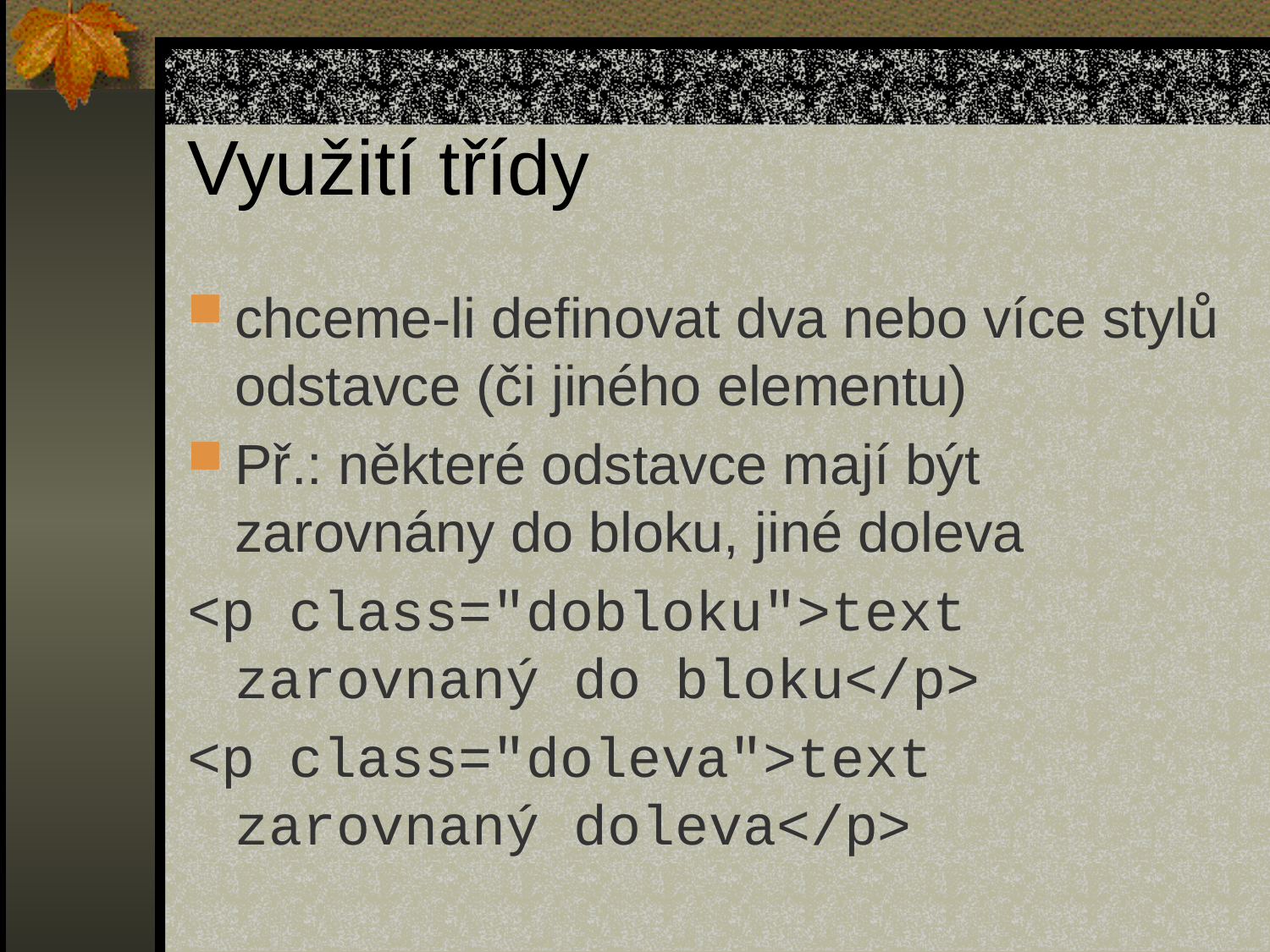

# Využití třídy
chceme-li definovat dva nebo více stylů odstavce (či jiného elementu)
Př.: některé odstavce mají být zarovnány do bloku, jiné doleva
<p class="dobloku">text zarovnaný do bloku</p>
<p class="doleva">text zarovnaný doleva</p>